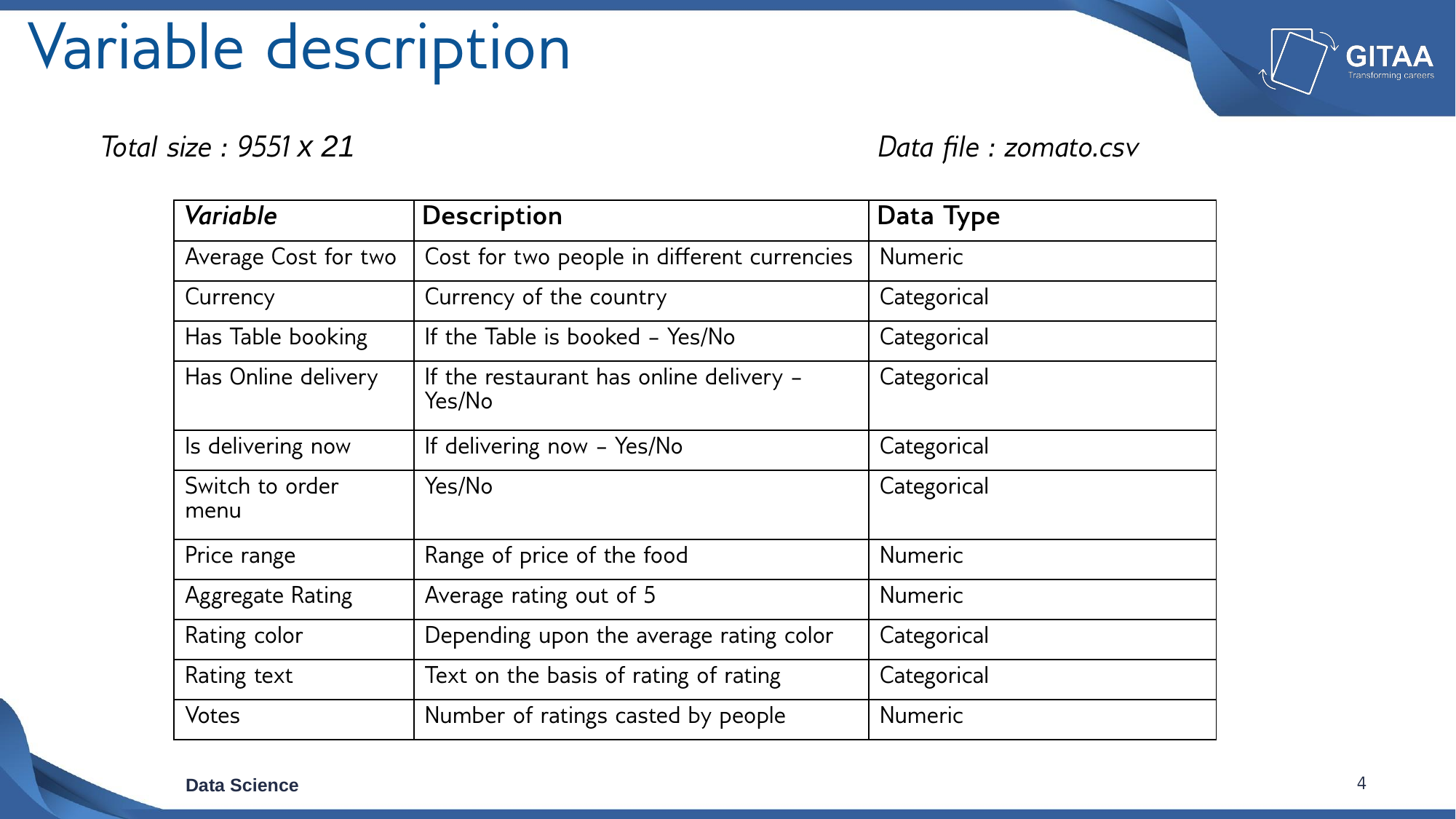

# Variable description
Total size : 9551 x 21
Data file : zomato.csv
| Variable | Description | Data Type |
| --- | --- | --- |
| Average Cost for two | Cost for two people in different currencies | Numeric |
| Currency | Currency of the country | Categorical |
| Has Table booking | If the Table is booked – Yes/No | Categorical |
| Has Online delivery | If the restaurant has online delivery – Yes/No | Categorical |
| Is delivering now | If delivering now – Yes/No | Categorical |
| Switch to order menu | Yes/No | Categorical |
| Price range | Range of price of the food | Numeric |
| Aggregate Rating | Average rating out of 5 | Numeric |
| Rating color | Depending upon the average rating color | Categorical |
| Rating text | Text on the basis of rating of rating | Categorical |
| Votes | Number of ratings casted by people | Numeric |